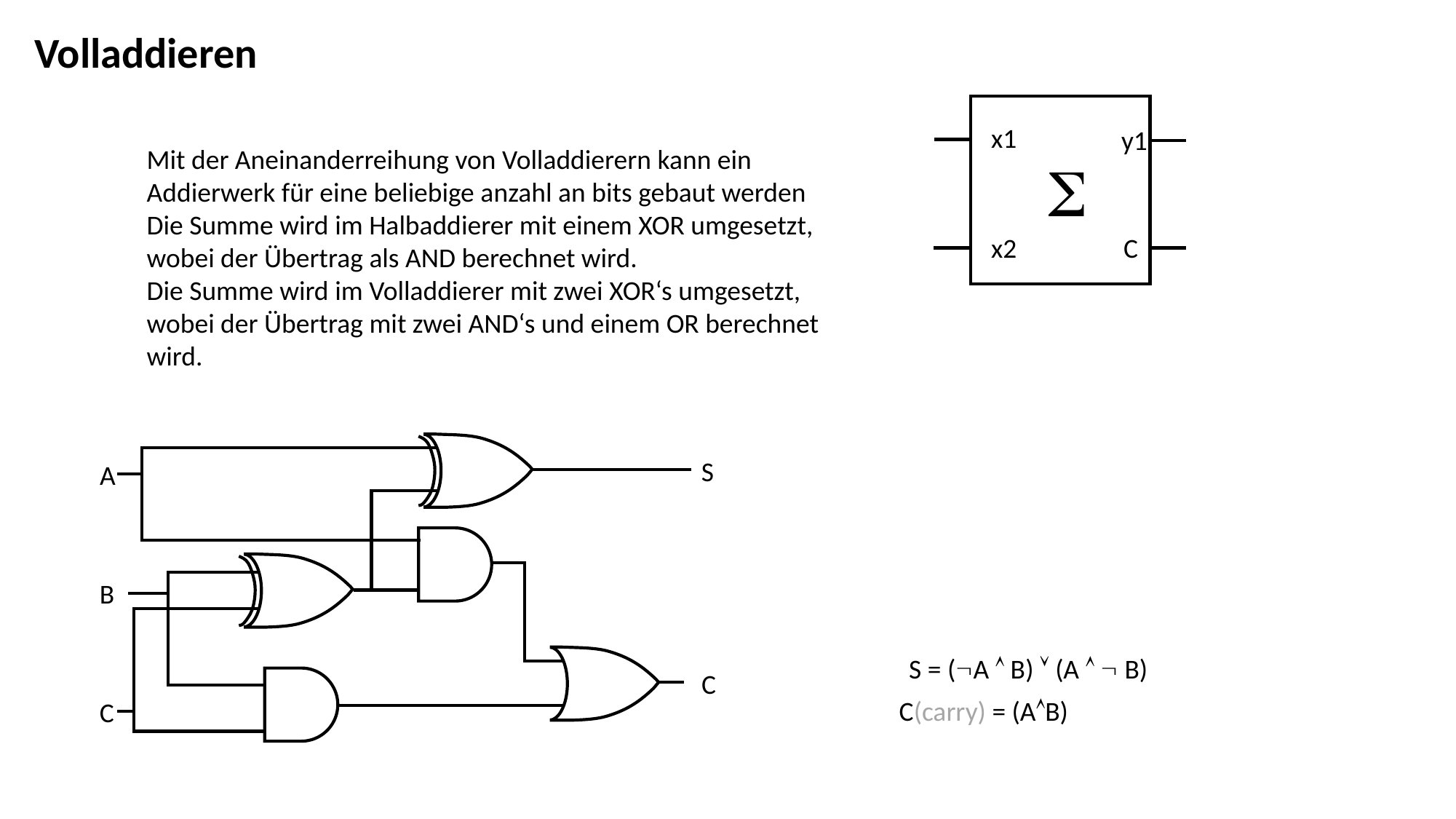

Volladdieren

x1
y1

x2
C

Mit der Aneinanderreihung von Volladdierern kann ein Addierwerk für eine beliebige anzahl an bits gebaut werden
Die Summe wird im Halbaddierer mit einem XOR umgesetzt, wobei der Übertrag als AND berechnet wird.
Die Summe wird im Volladdierer mit zwei XOR‘s umgesetzt, wobei der Übertrag mit zwei AND‘s und einem OR berechnet wird.
Σ

S
A

B

C

C

S = (¬A ∧ B) ∨ (A ∧ ¬ B)
C(carry) = (A∧B)